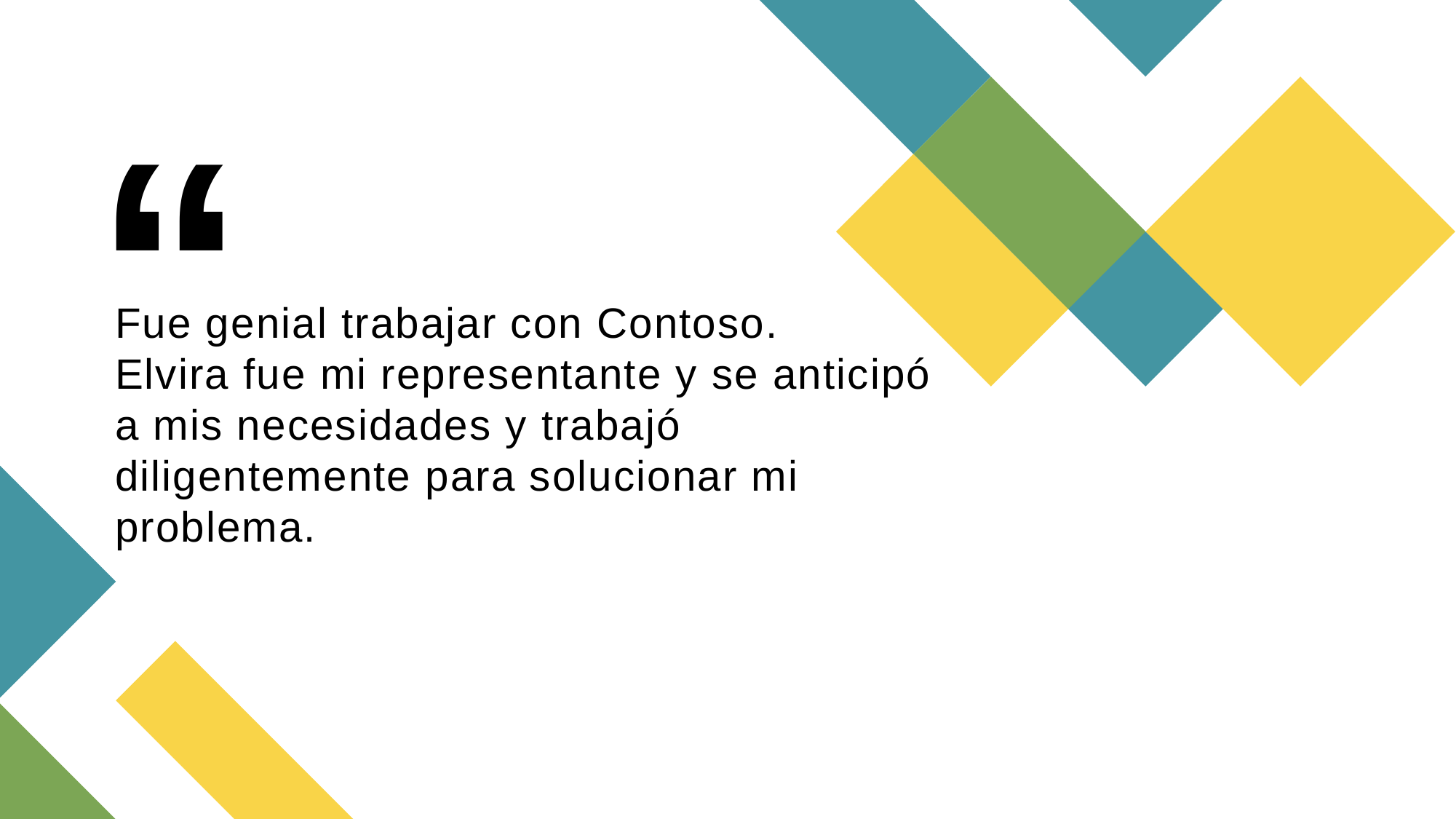

# Fue genial trabajar con Contoso. Elvira fue mi representante y se anticipó a mis necesidades y trabajó diligentemente para solucionar mi problema.